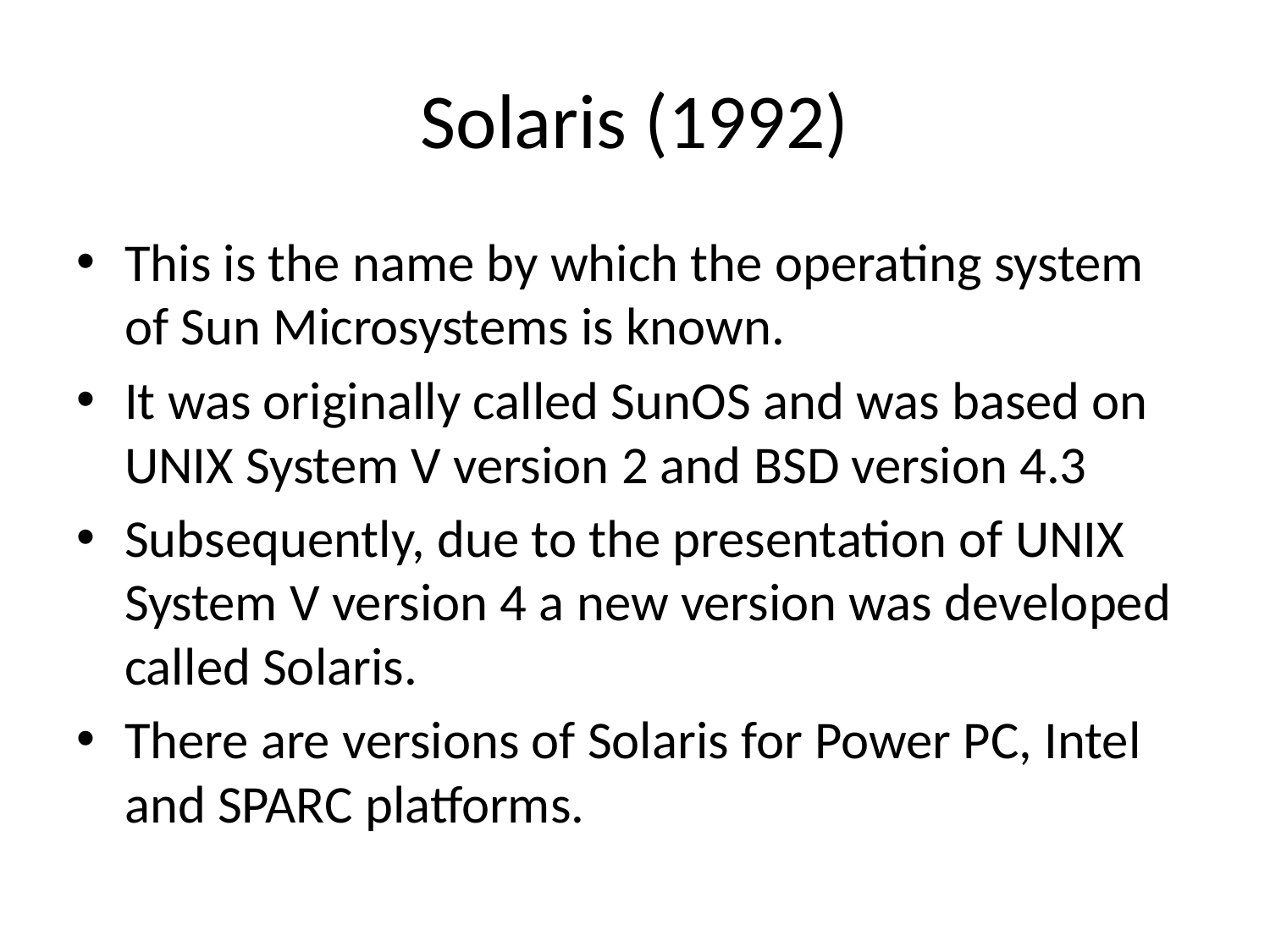

# Solaris (1992)
This is the name by which the operating system of Sun Microsystems is known.
It was originally called SunOS and was based on UNIX System V version 2 and BSD version 4.3
Subsequently, due to the presentation of UNIX System V version 4 a new version was developed called Solaris.
There are versions of Solaris for Power PC, Intel and SPARC platforms.